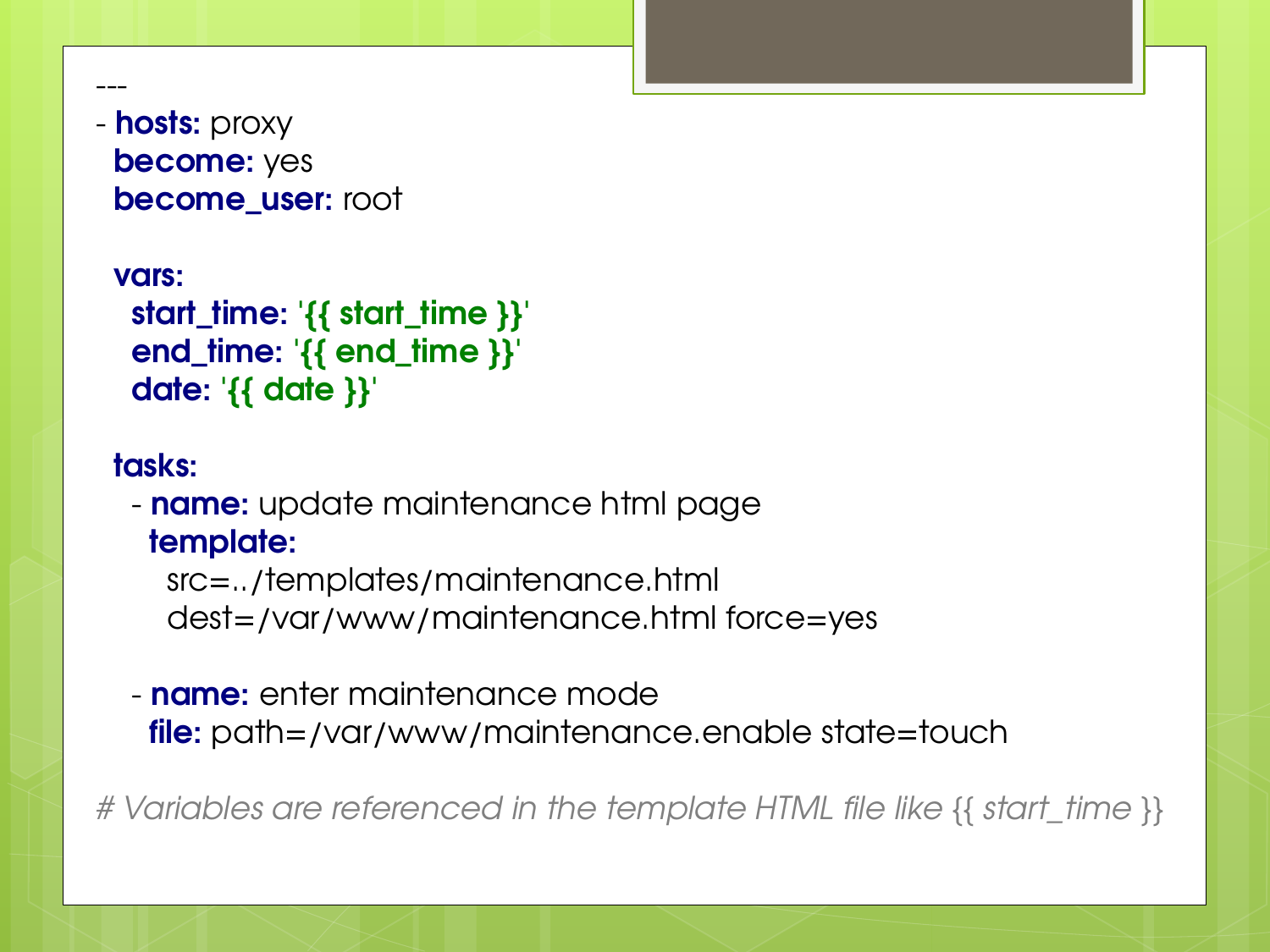

---
- hosts: proxy
  become: yes
  become_user: root
  vars:
    start_time: '{{ start_time }}'
    end_time: '{{ end_time }}'
    date: '{{ date }}'
  tasks:
    - name: update maintenance html page
      template:
        src=../templates/maintenance.html
        dest=/var/www/maintenance.html force=yes
    - name: enter maintenance mode
      file: path=/var/www/maintenance.enable state=touch
# Variables are referenced in the template HTML file like {{ start_time }}